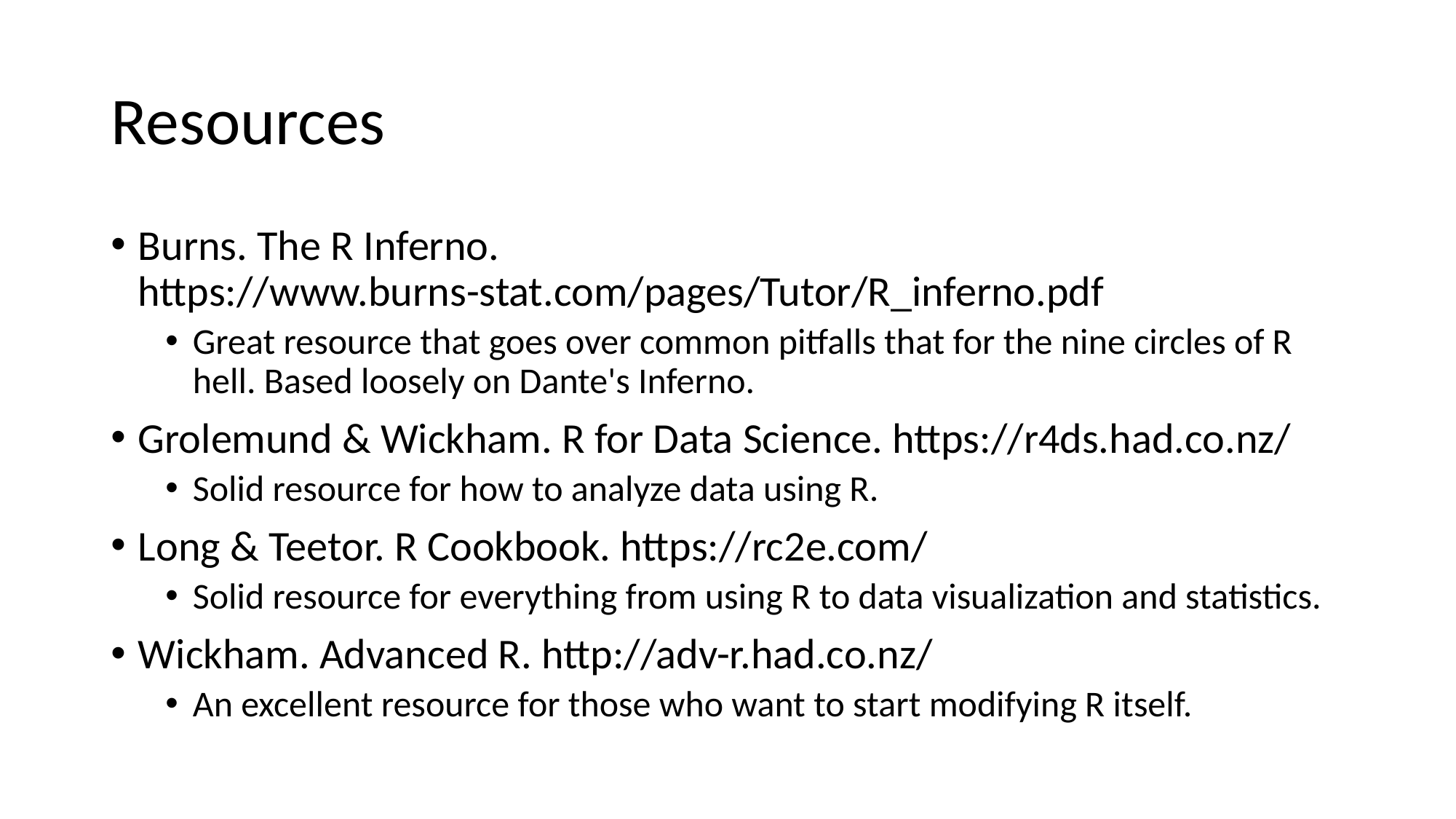

# Resources
Burns. The R Inferno. https://www.burns-stat.com/pages/Tutor/R_inferno.pdf
Great resource that goes over common pitfalls that for the nine circles of R hell. Based loosely on Dante's Inferno.
Grolemund & Wickham. R for Data Science. https://r4ds.had.co.nz/
Solid resource for how to analyze data using R.
Long & Teetor. R Cookbook. https://rc2e.com/
Solid resource for everything from using R to data visualization and statistics.
Wickham. Advanced R. http://adv-r.had.co.nz/
An excellent resource for those who want to start modifying R itself.